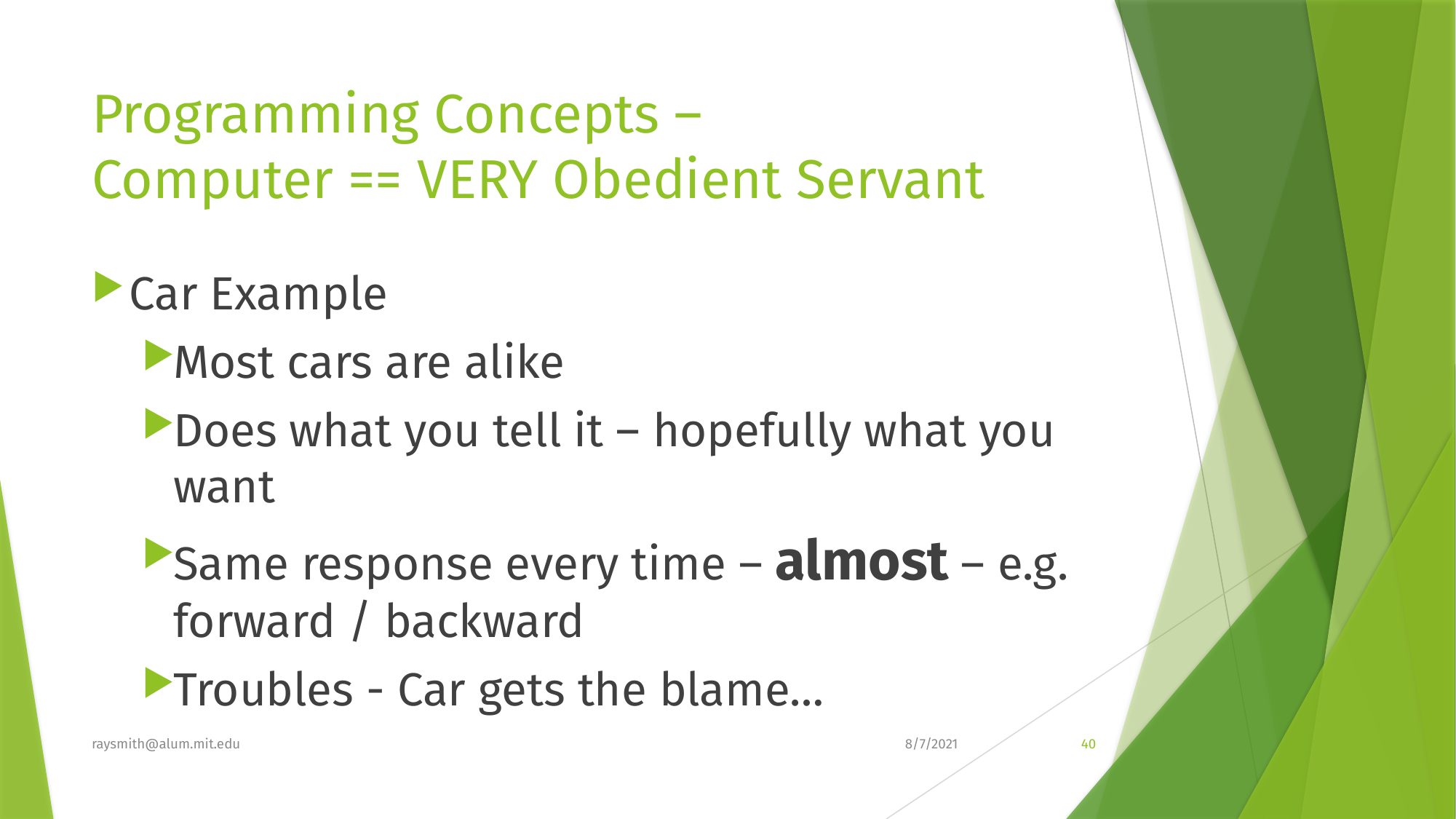

# Programming Concepts – Computer == VERY Obedient Servant
Car Example
Most cars are alike
Does what you tell it – hopefully what you want
Same response every time – almost – e.g. forward / backward
Troubles - Car gets the blame…

raysmith@alum.mit.edu
8/7/2021
40